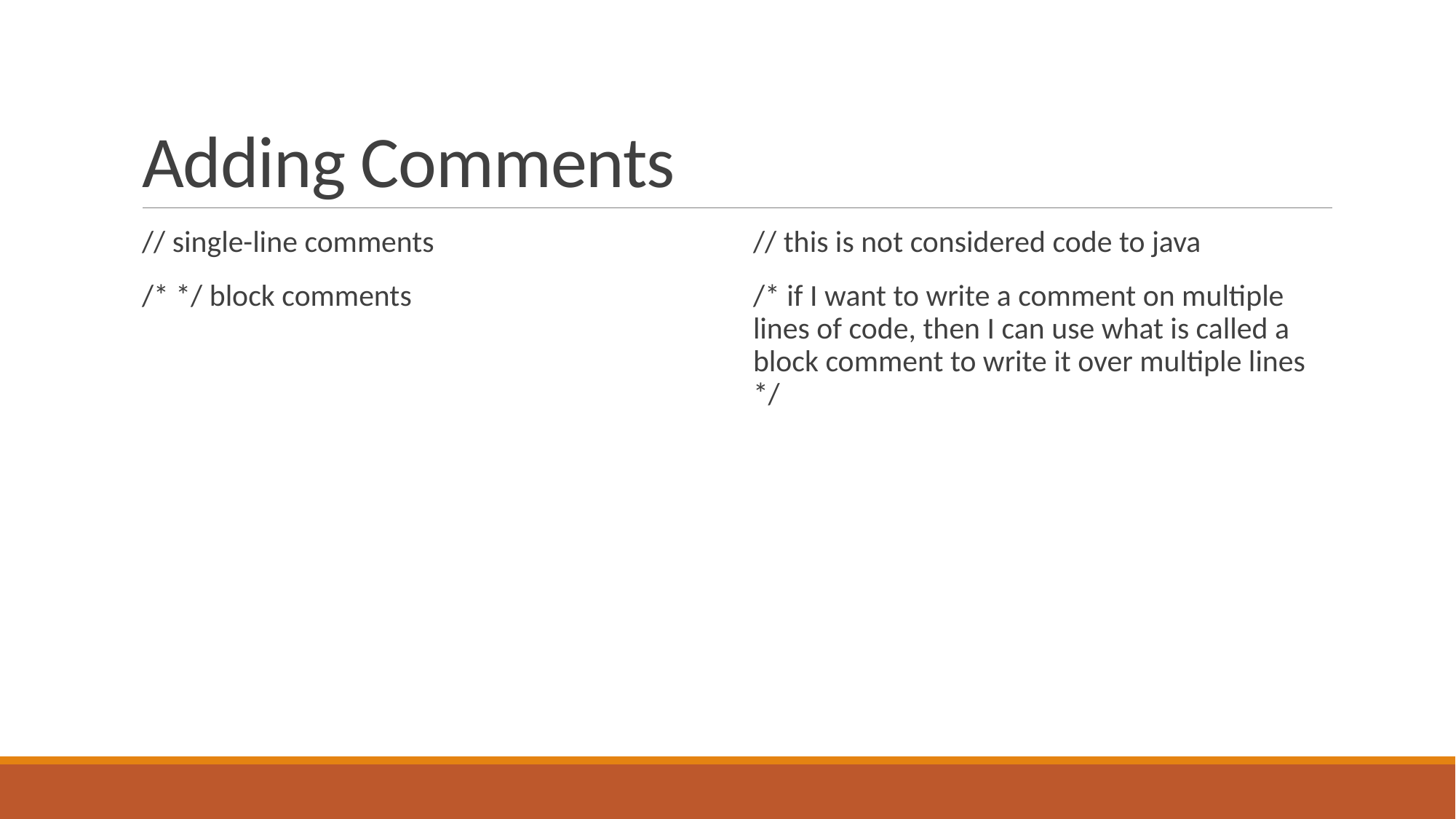

# Adding Comments
// single-line comments
/* */ block comments
// this is not considered code to java
/* if I want to write a comment on multiple lines of code, then I can use what is called a block comment to write it over multiple lines */